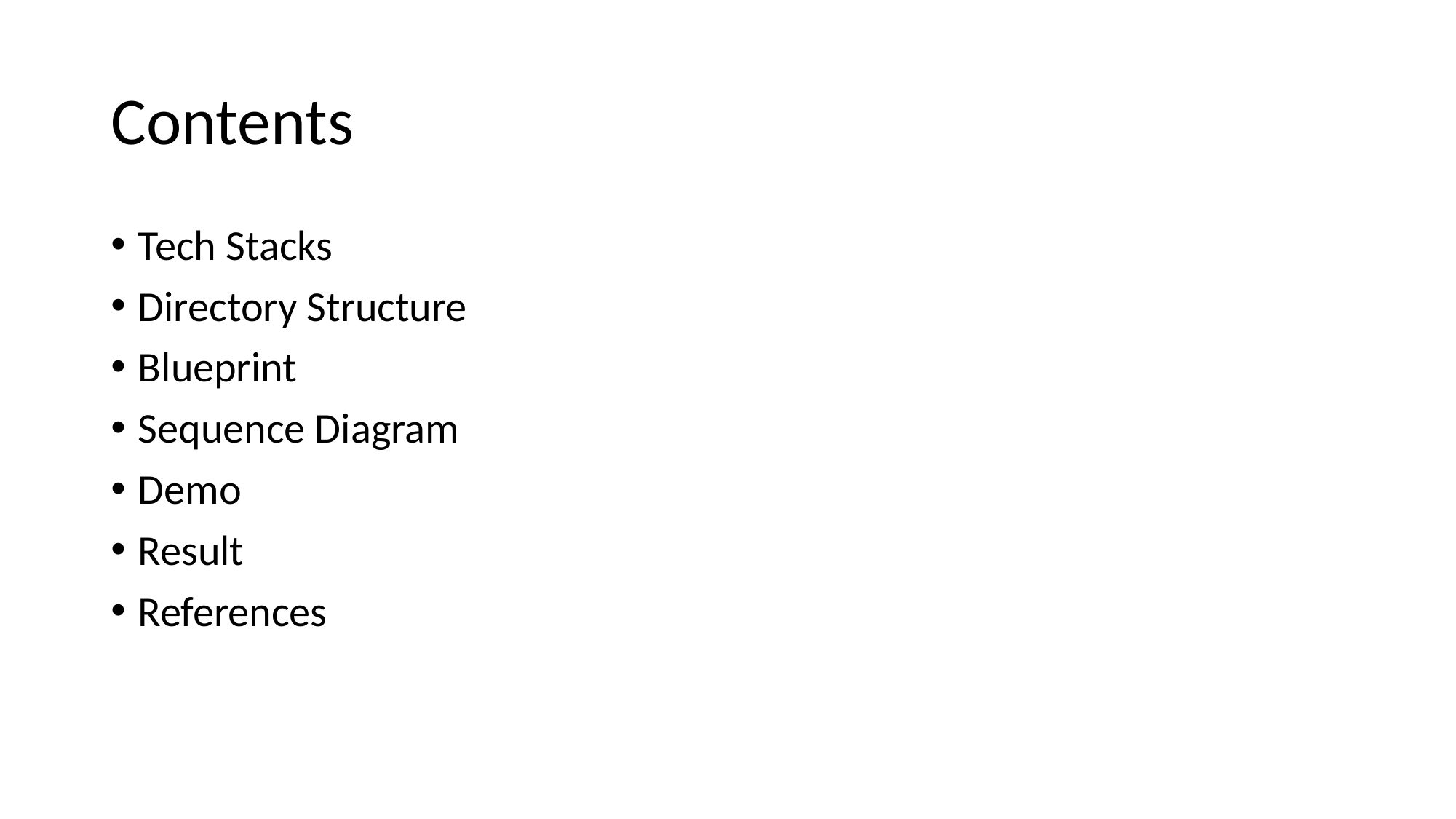

# Contents
Tech Stacks
Directory Structure
Blueprint
Sequence Diagram
Demo
Result
References